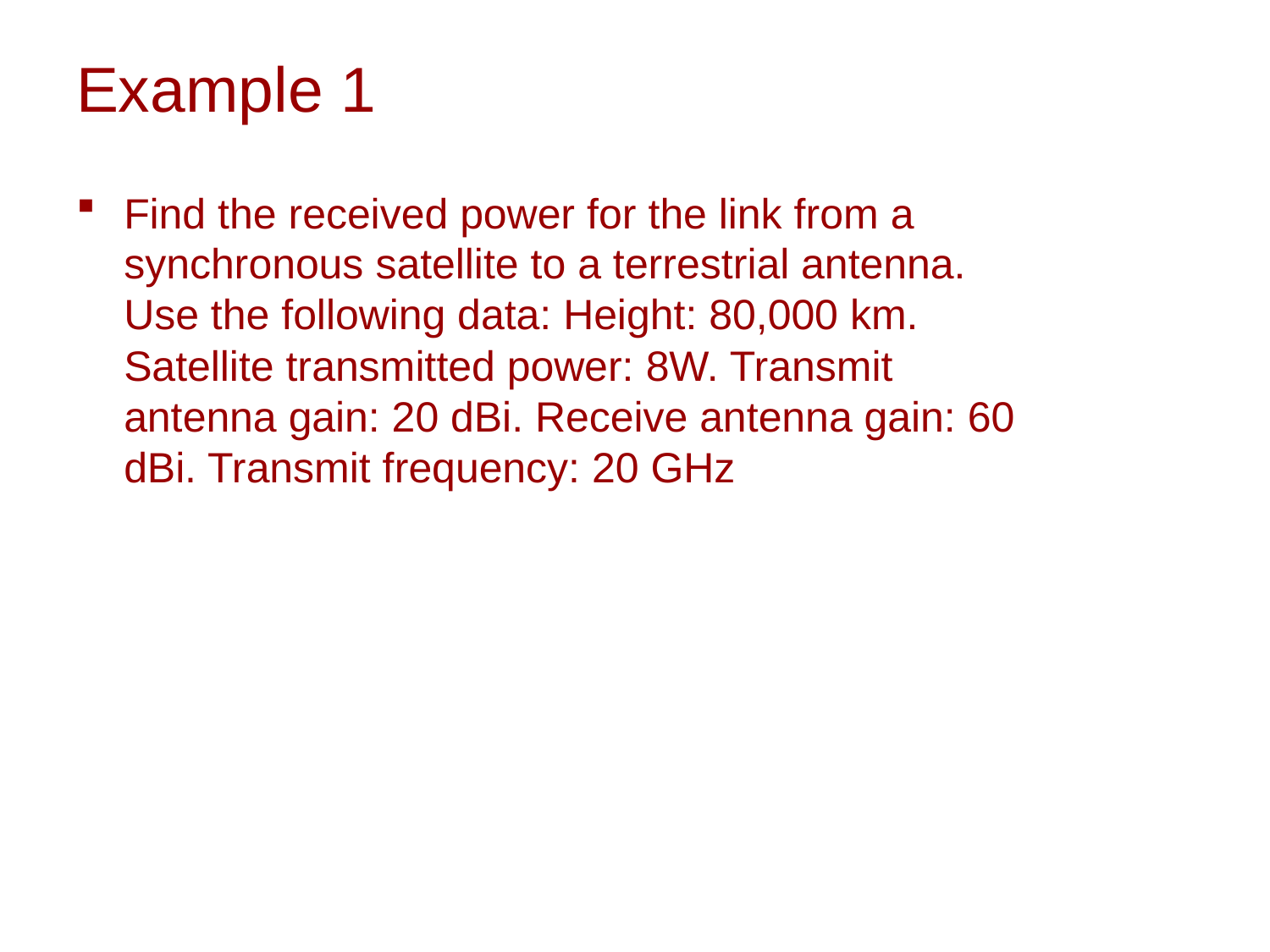

# Example 1
Find the received power for the link from a synchronous satellite to a terrestrial antenna. Use the following data: Height: 80,000 km. Satellite transmitted power: 8W. Transmit antenna gain: 20 dBi. Receive antenna gain: 60 dBi. Transmit frequency: 20 GHz